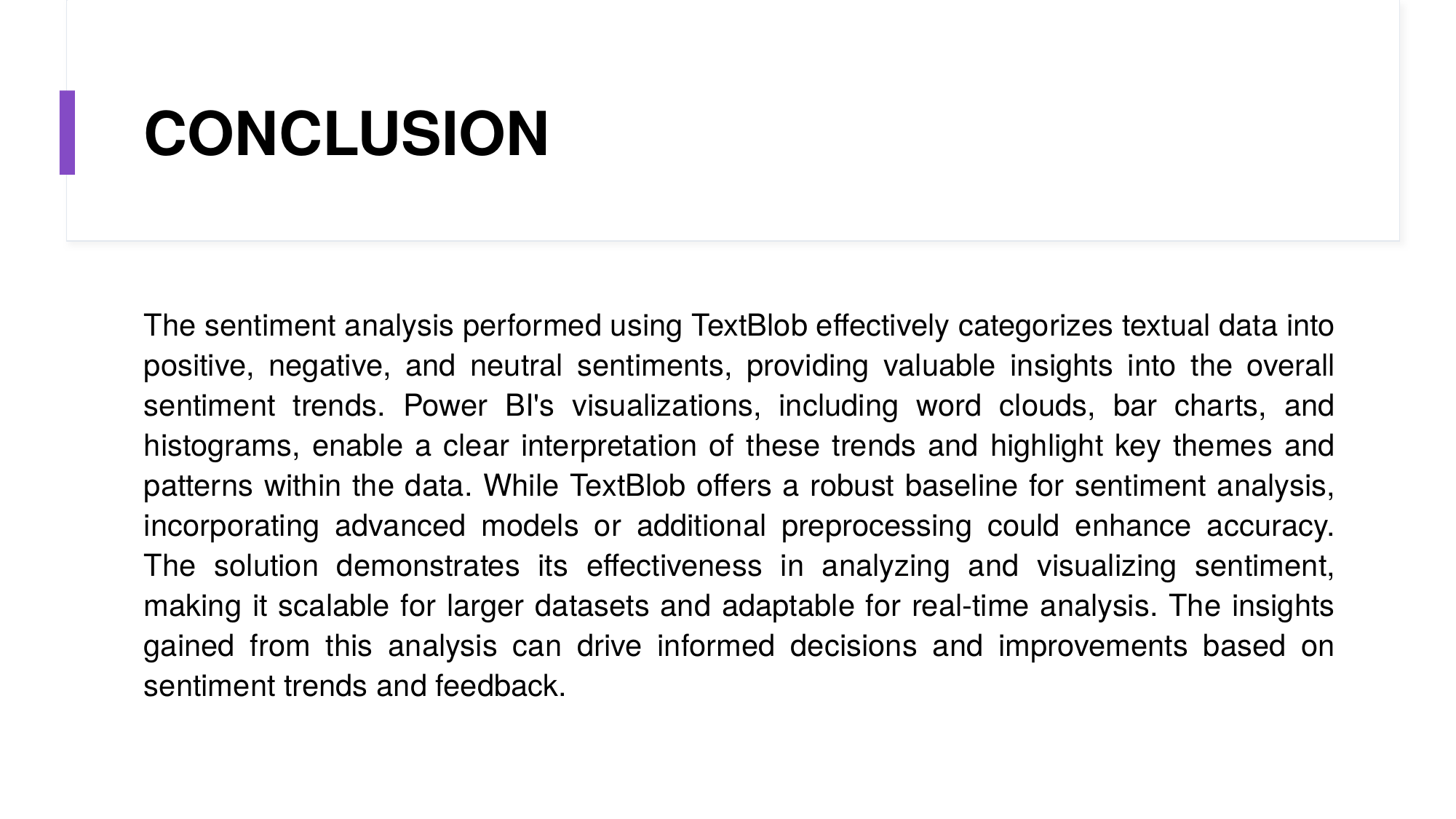

# CONCLUSION

The sentiment analysis performed using TextBlob effectively categorizes textual data into positive, negative, and neutral sentiments, providing valuable insights into the overall sentiment trends. Power BI's visualizations, including word clouds, bar charts, and histograms, enable a clear interpretation of these trends and highlight key themes and patterns within the data. While TextBlob offers a robust baseline for sentiment analysis, incorporating advanced models or additional preprocessing could enhance accuracy. The solution demonstrates its effectiveness in analyzing and visualizing sentiment, making it scalable for larger datasets and adaptable for real-time analysis. The insights gained from this analysis can drive informed decisions and improvements based on sentiment trends and feedback.